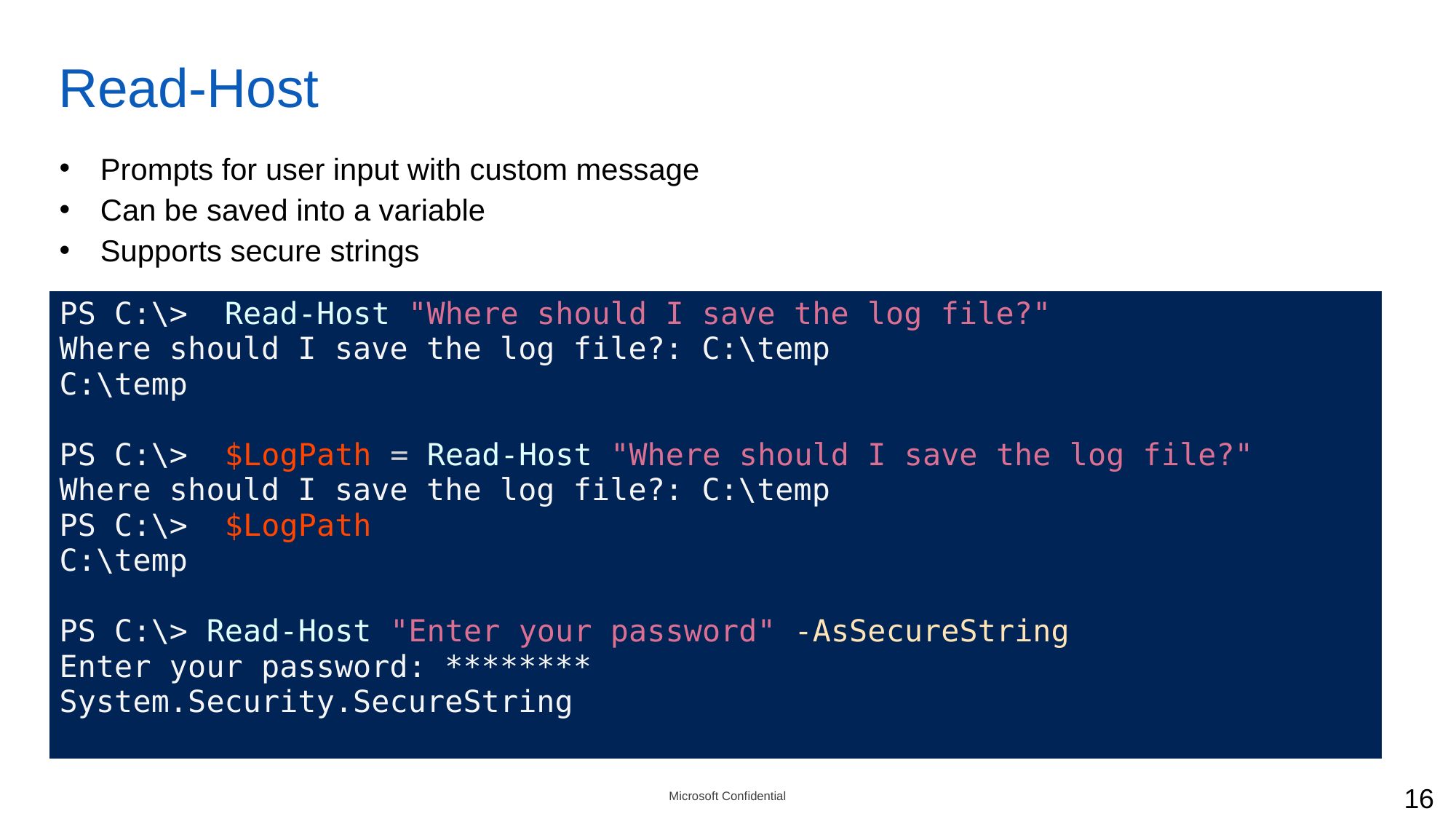

# Read-Host
Prompts for user input with custom message
Can be saved into a variable
Supports secure strings

| PS C:\> Read-Host "Where should I save the log file?" Where should I save the log file?: C:\temp C:\temp PS C:\> $LogPath = Read-Host "Where should I save the log file?" Where should I save the log file?: C:\temp PS C:\> $LogPath C:\temp PS C:\> Read-Host "Enter your password" -AsSecureString Enter your password: \*\*\*\*\*\*\*\* System.Security.SecureString |
| --- |
16